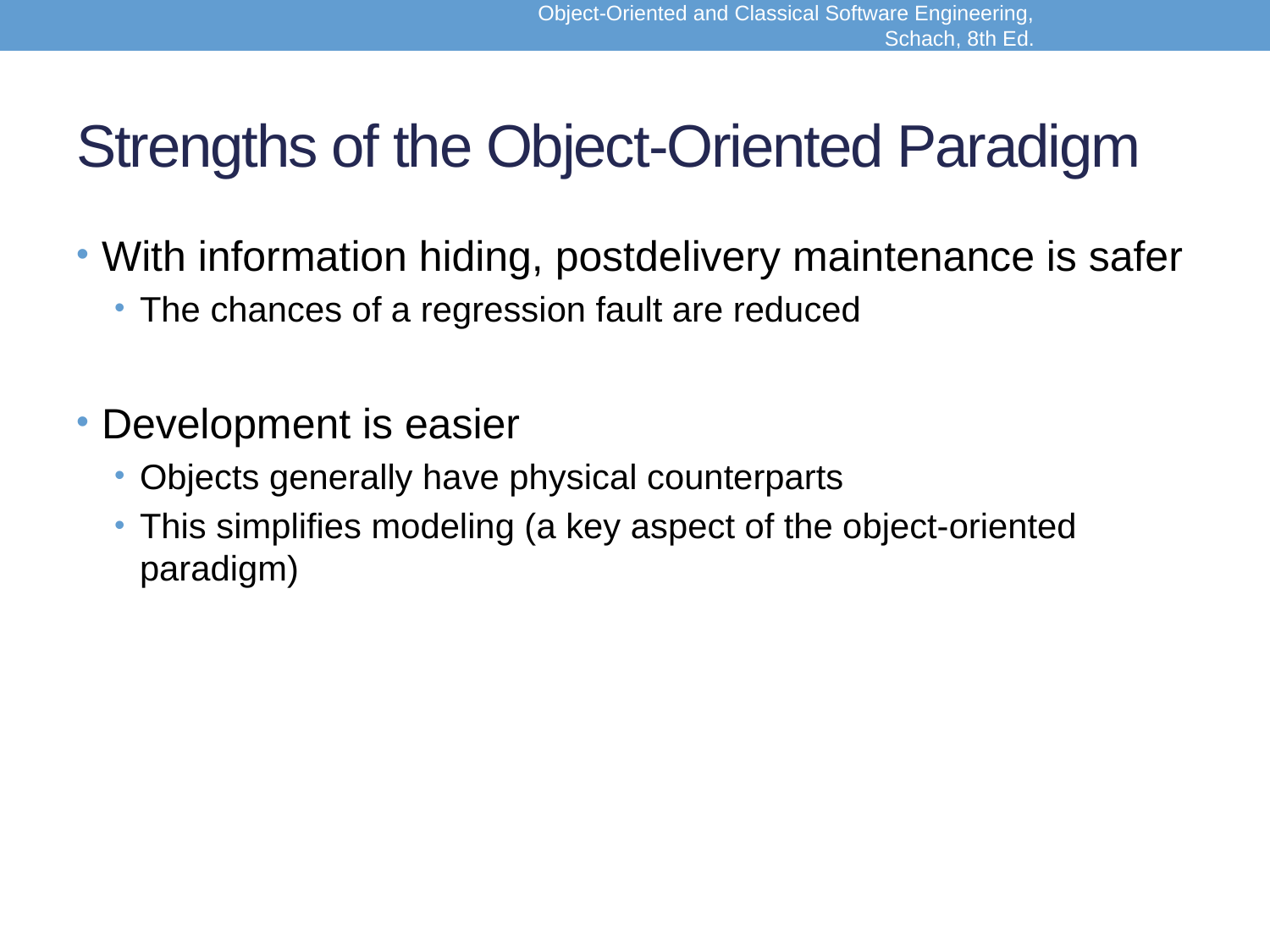

Object-Oriented and Classical Software Engineering, Schach, 8th Ed.
# Strengths of the Object-Oriented Paradigm
With information hiding, postdelivery maintenance is safer
The chances of a regression fault are reduced

Development is easier
Objects generally have physical counterparts
This simplifies modeling (a key aspect of the object-oriented paradigm)